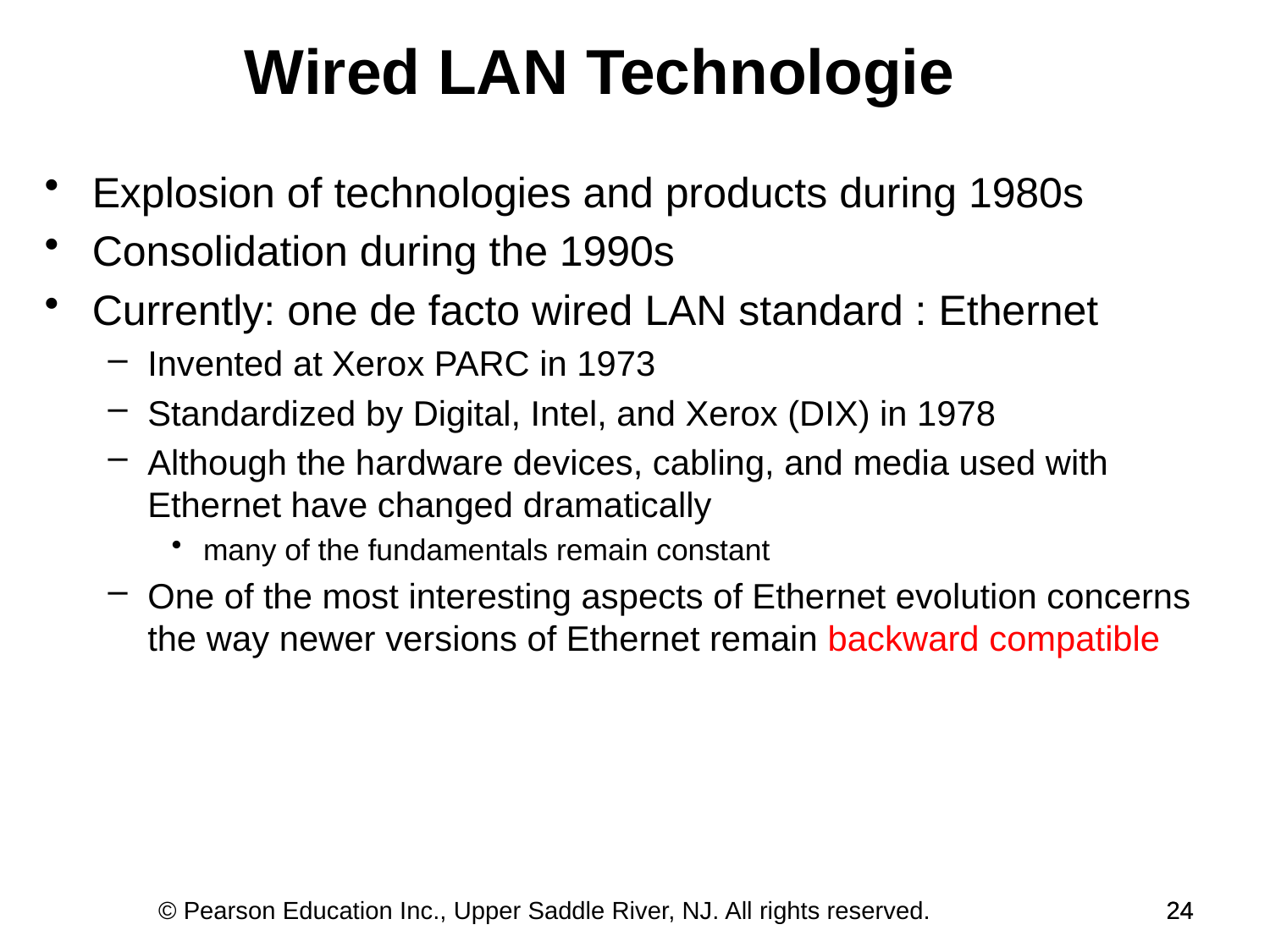

Wired LAN Technologie
Explosion of technologies and products during 1980s
Consolidation during the 1990s
Currently: one de facto wired LAN standard : Ethernet
Invented at Xerox PARC in 1973
Standardized by Digital, Intel, and Xerox (DIX) in 1978
Although the hardware devices, cabling, and media used with Ethernet have changed dramatically
many of the fundamentals remain constant
One of the most interesting aspects of Ethernet evolution concerns the way newer versions of Ethernet remain backward compatible

© Pearson Education Inc., Upper Saddle River, NJ. All rights reserved.
24
24